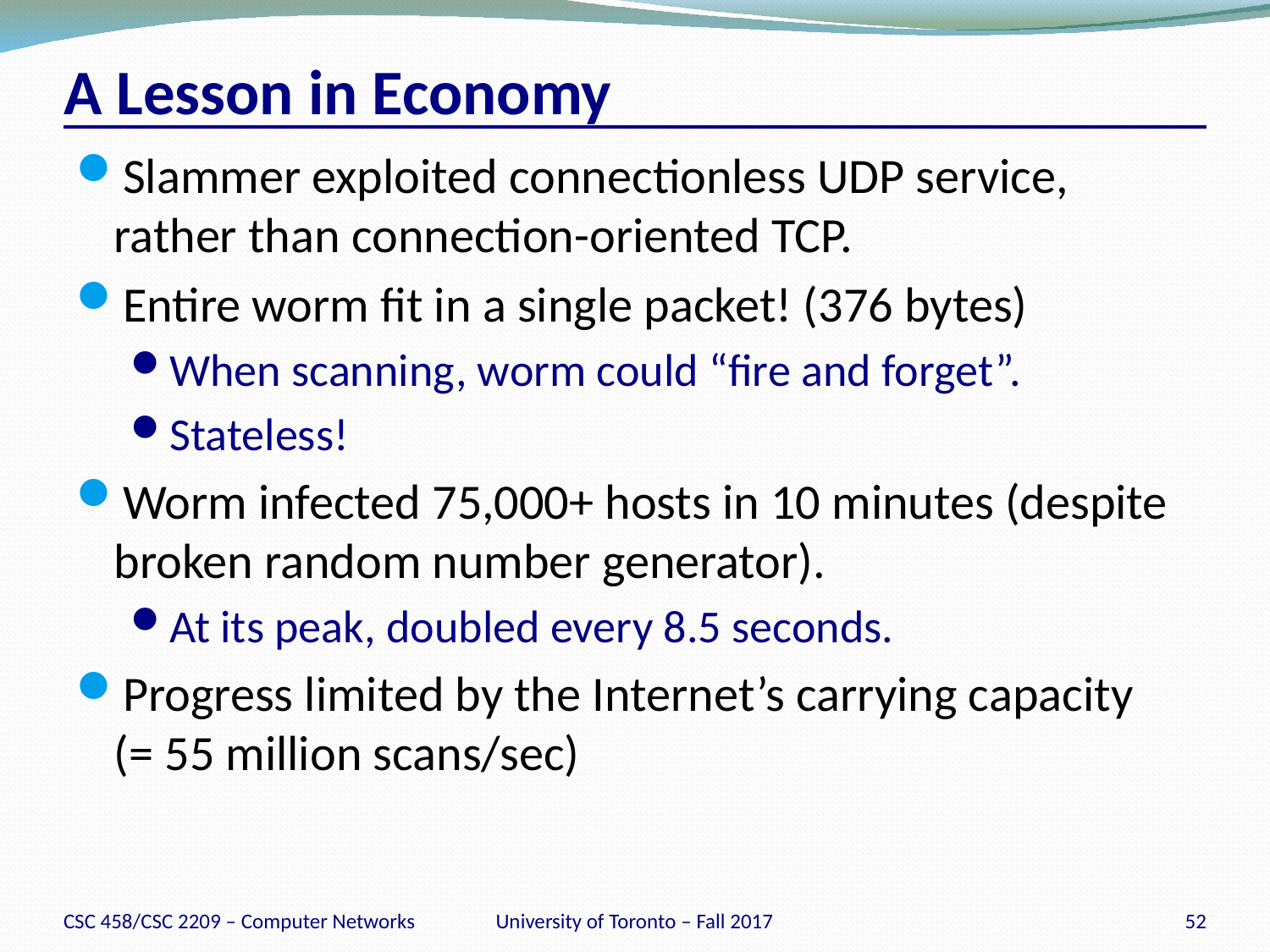

# A Lesson in Economy
Slammer exploited connectionless UDP service, rather than connection-oriented TCP.
Entire worm fit in a single packet! (376 bytes)
When scanning, worm could “fire and forget”.
Stateless!
Worm infected 75,000+ hosts in 10 minutes (despite broken random number generator).
At its peak, doubled every 8.5 seconds.
Progress limited by the Internet’s carrying capacity
(= 55 million scans/sec)
CSC 458/CSC 2209 – Computer Networks
University of Toronto – Fall 2017
52